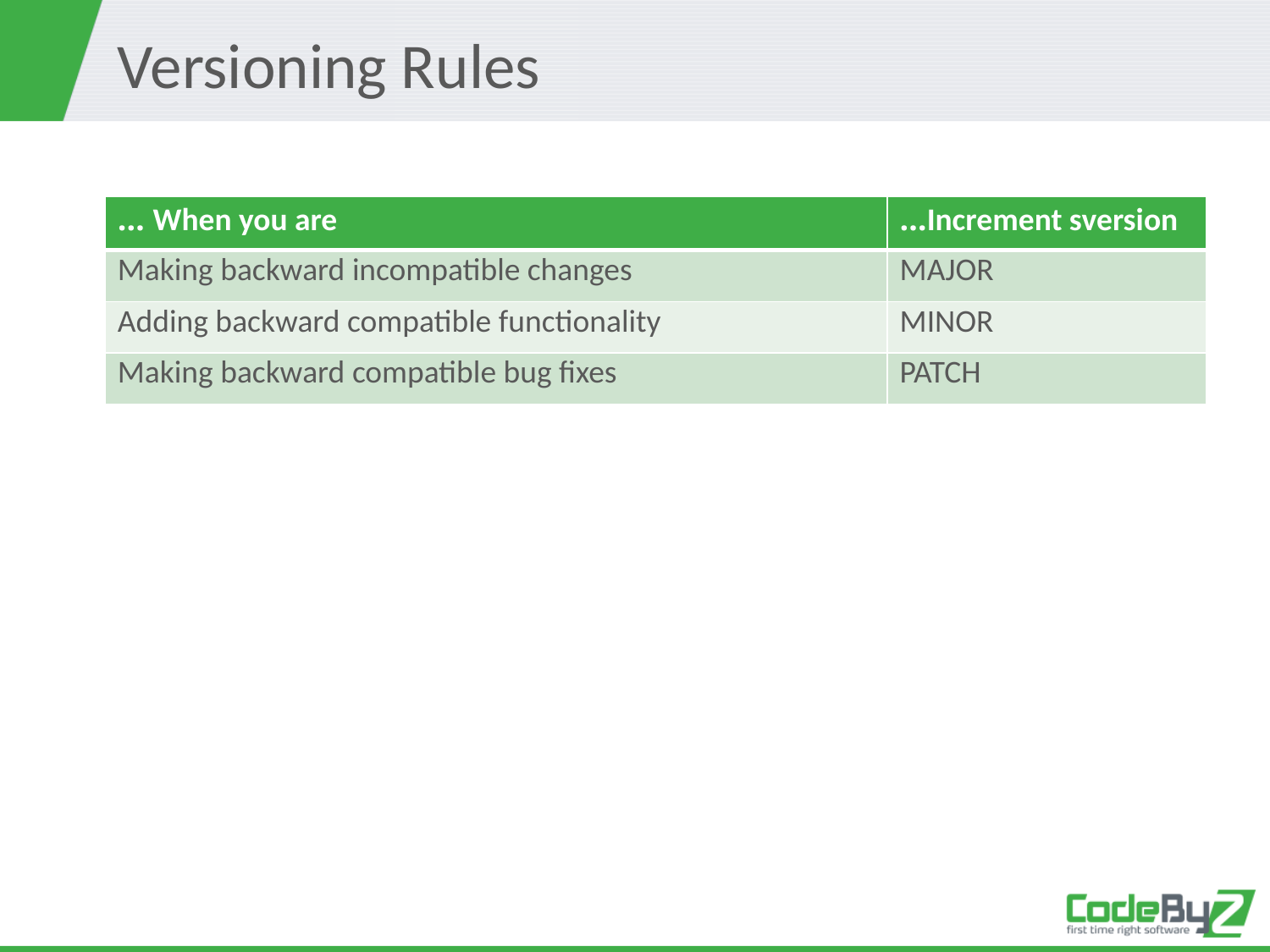

# Versioning Rules
| When you are … | Increment sversion… |
| --- | --- |
| Making backward incompatible changes | MAJOR |
| Adding backward compatible functionality | MINOR |
| Making backward compatible bug fixes | PATCH |